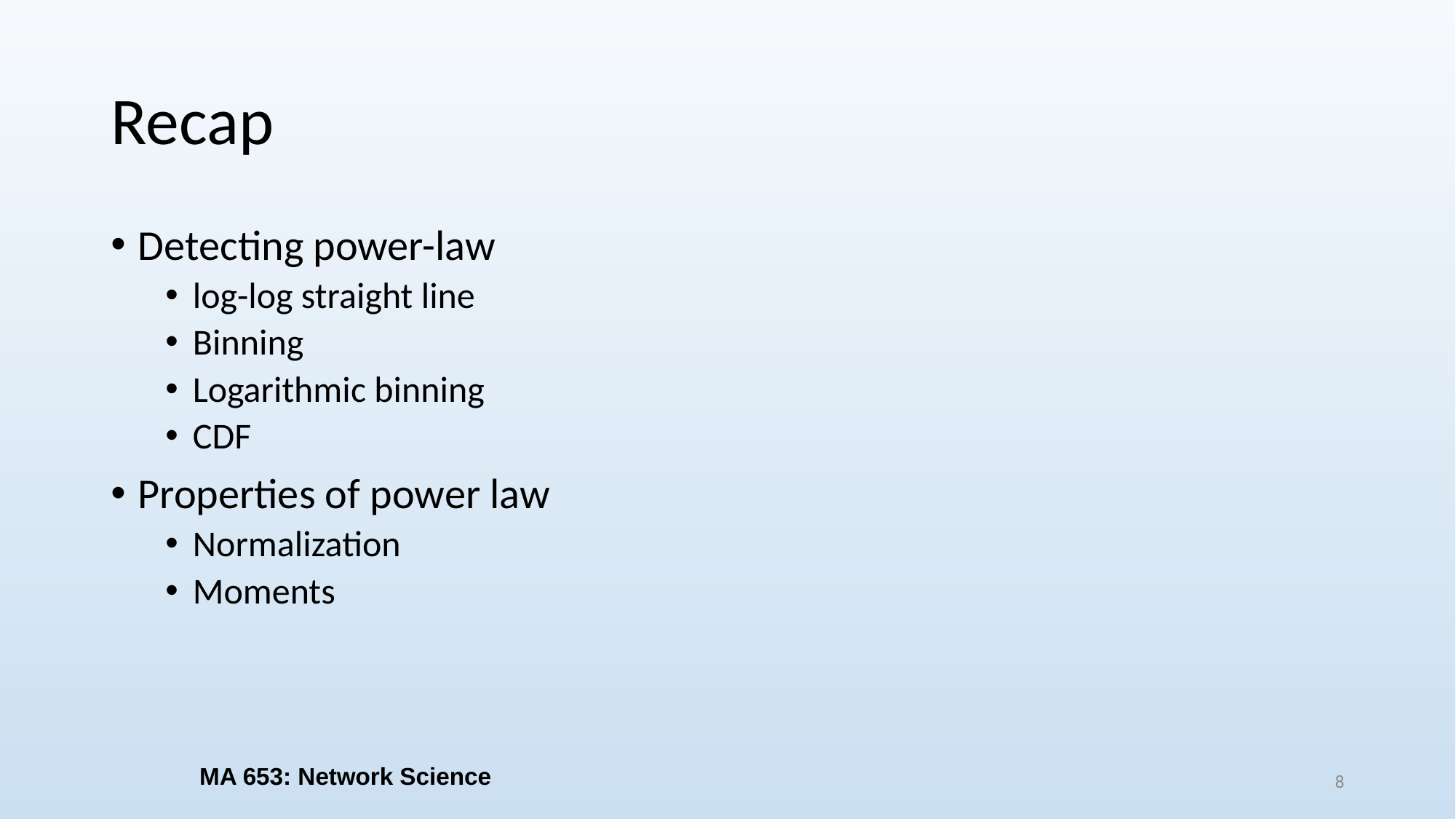

# Recap
Detecting power-law
log-log straight line
Binning
Logarithmic binning
CDF
Properties of power law
Normalization
Moments
MA 653: Network Science
8